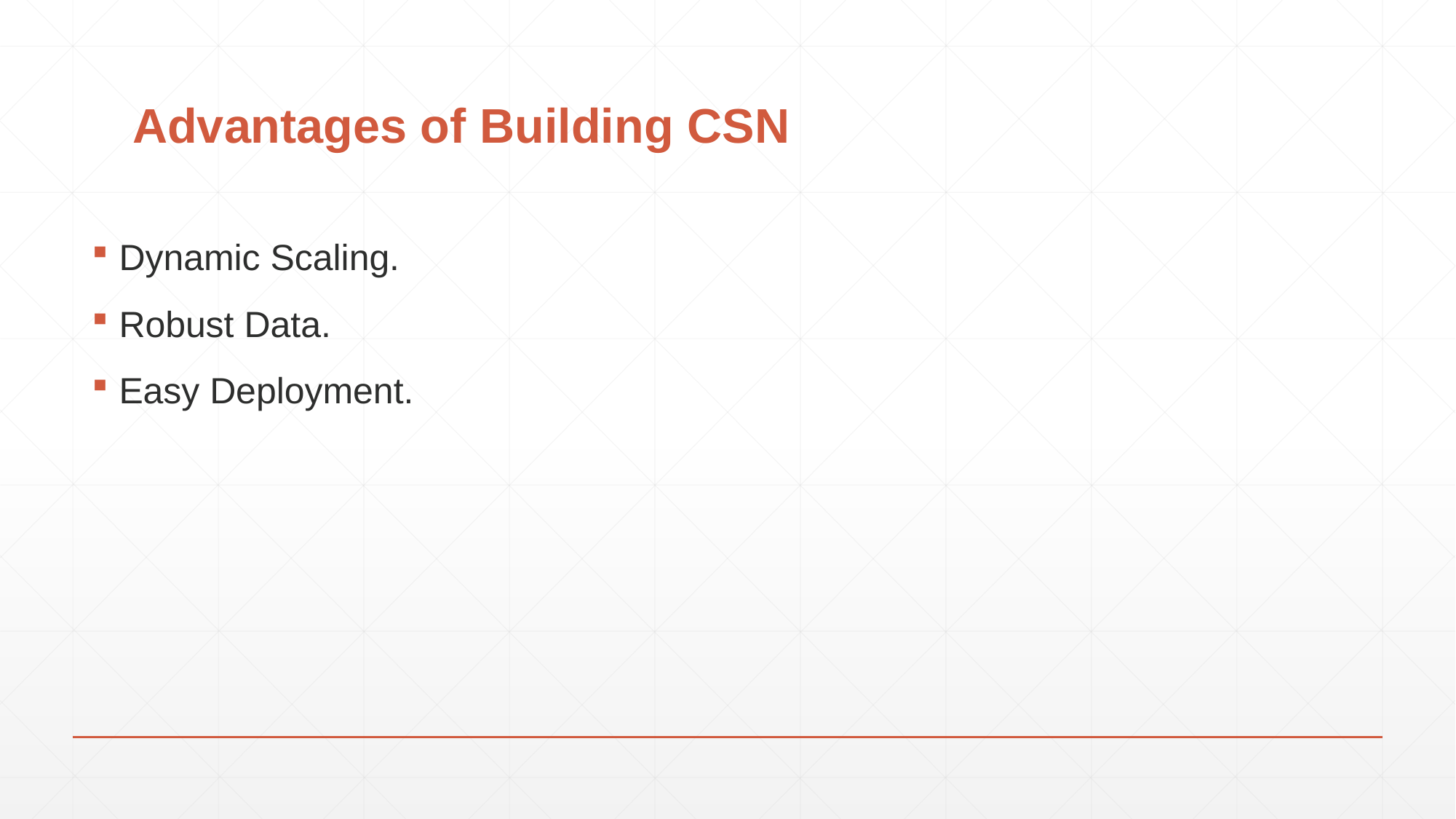

# Advantages of Building CSN
Dynamic Scaling.
Robust Data.
Easy Deployment.